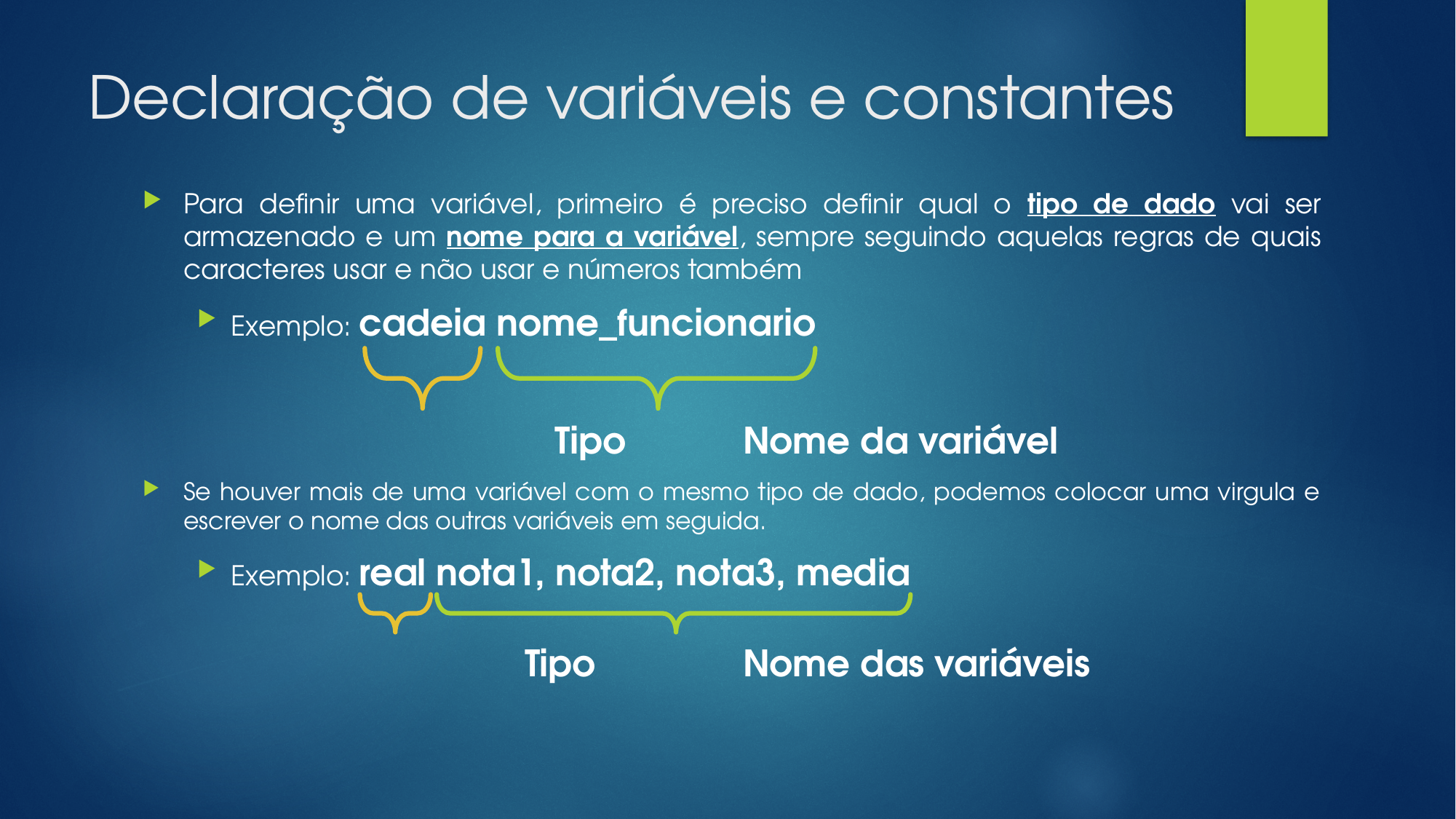

# Declaração de variáveis e constantes
Para definir uma variável, primeiro é preciso definir qual o tipo de dado vai ser armazenado e um nome para a variável, sempre seguindo aquelas regras de quais caracteres usar e não usar e números também
Exemplo: cadeia nome_funcionario

			   Tipo		Nome da variável
Se houver mais de uma variável com o mesmo tipo de dado, podemos colocar uma virgula e escrever o nome das outras variáveis em seguida.
Exemplo: real nota1, nota2, nota3, media

			Tipo		Nome das variáveis